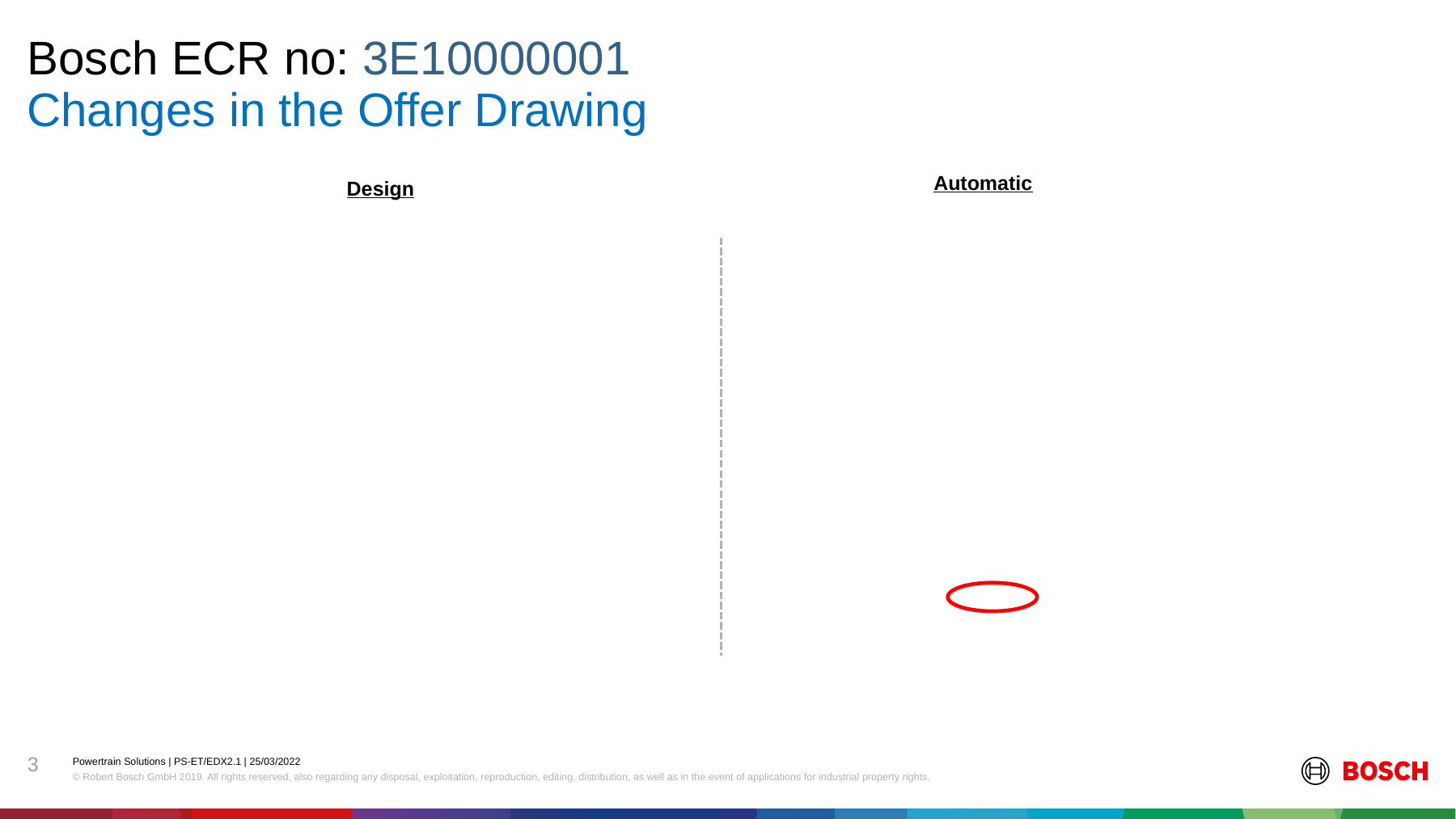

Bosch ECR no: 3E10000001
Changes in the Offer Drawing
Automatic
Design

3